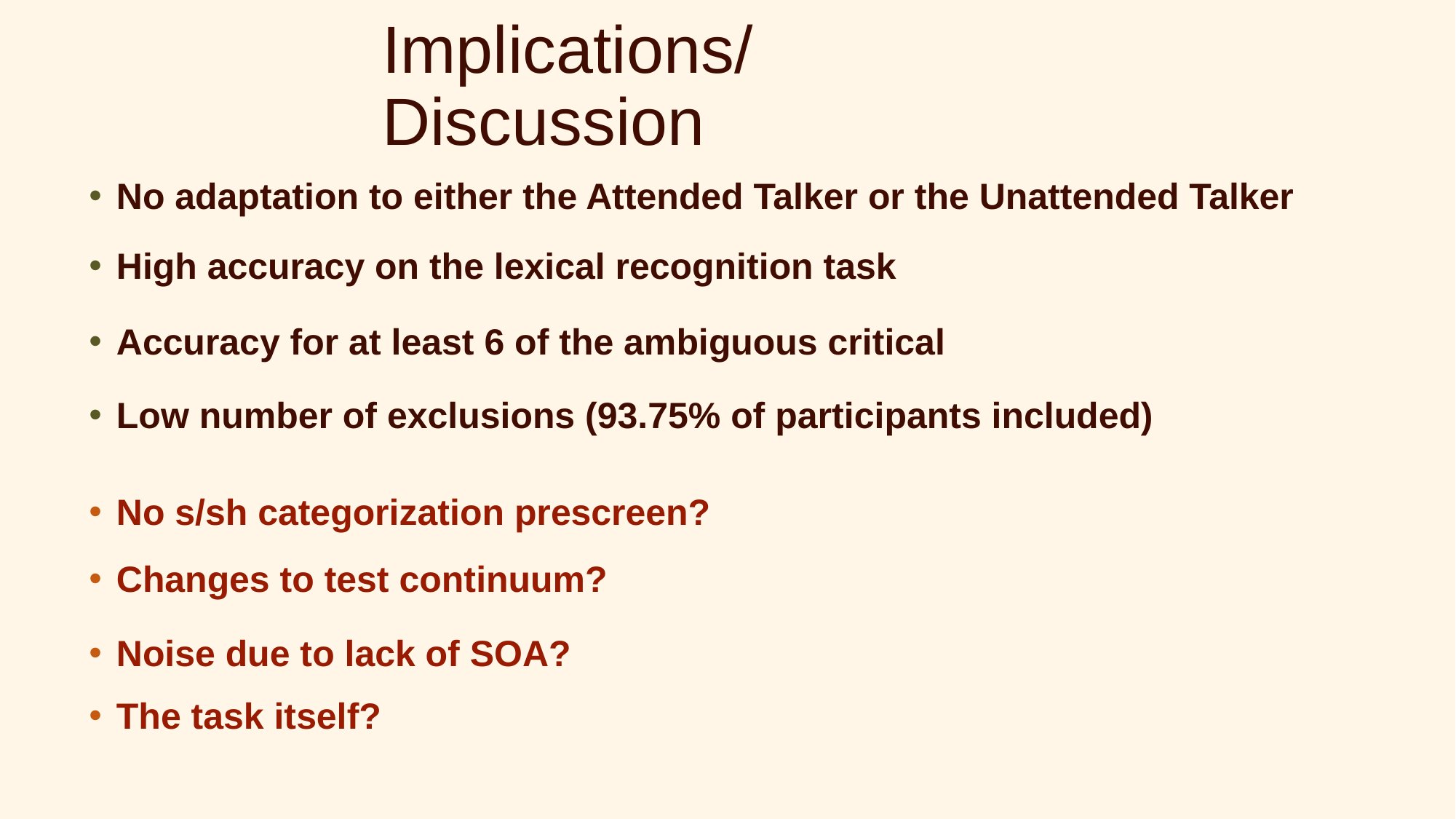

# Implications/Discussion
No adaptation to either the Attended Talker or the Unattended Talker
High accuracy on the lexical recognition task
Accuracy for at least 6 of the ambiguous critical
Low number of exclusions (93.75% of participants included)
No s/sh categorization prescreen?
Changes to test continuum?

Noise due to lack of SOA?
The task itself?